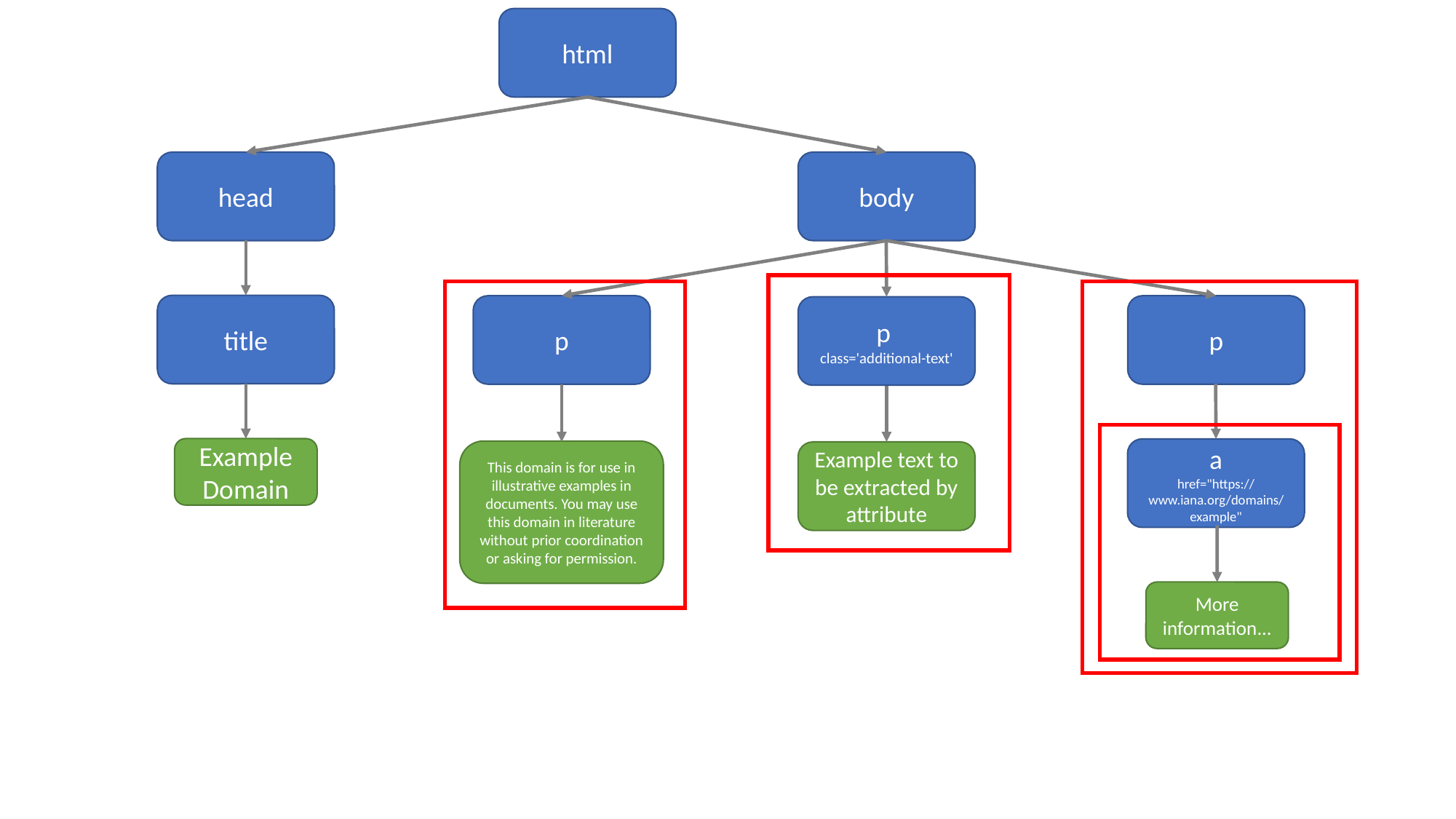

html
head
body

title
p
p
p
class='additional-text'

Example Domain
a
href="https://www.iana.org/domains/example"
This domain is for use in illustrative examples in documents. You may use this domain in literature without prior coordination or asking for permission.
Example text to be extracted by attribute
More information...